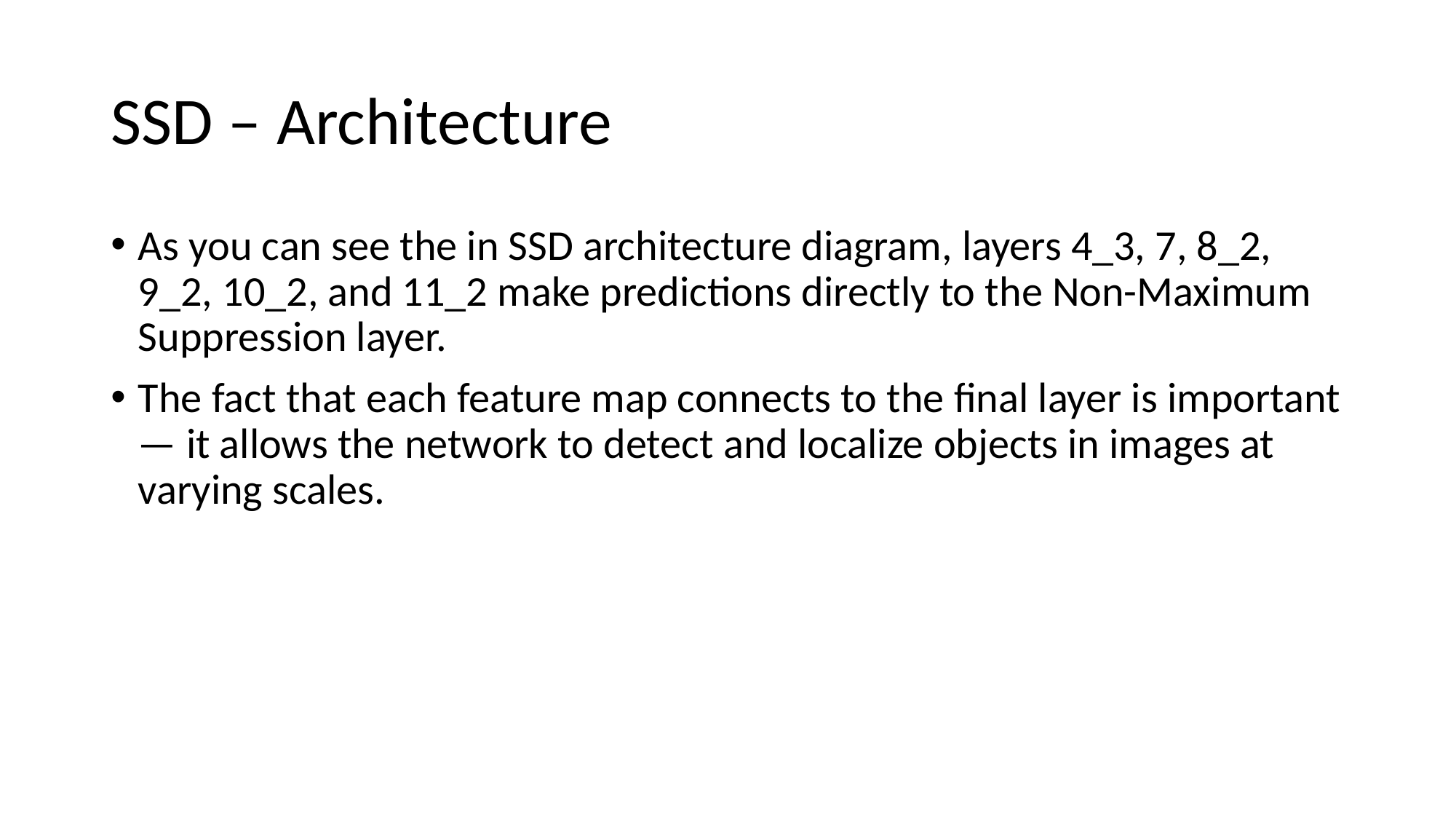

# SSD – Architecture
As you can see the in SSD architecture diagram, layers 4_3, 7, 8_2, 9_2, 10_2, and 11_2 make predictions directly to the Non-Maximum Suppression layer.
The fact that each feature map connects to the final layer is important — it allows the network to detect and localize objects in images at varying scales.